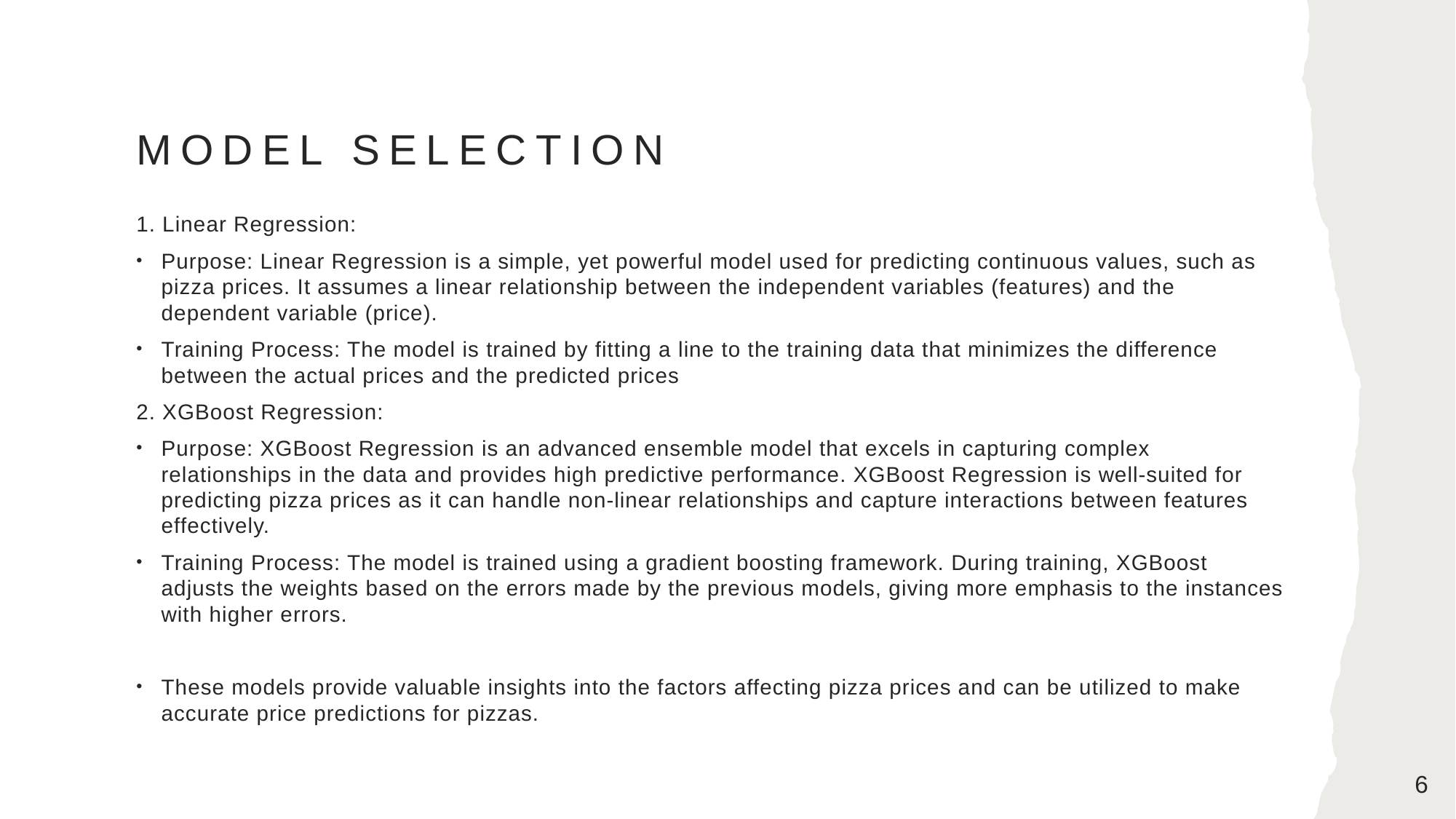

# Model selection
1. Linear Regression:
Purpose: Linear Regression is a simple, yet powerful model used for predicting continuous values, such as pizza prices. It assumes a linear relationship between the independent variables (features) and the dependent variable (price).
Training Process: The model is trained by fitting a line to the training data that minimizes the difference between the actual prices and the predicted prices
2. XGBoost Regression:
Purpose: XGBoost Regression is an advanced ensemble model that excels in capturing complex relationships in the data and provides high predictive performance. XGBoost Regression is well-suited for predicting pizza prices as it can handle non-linear relationships and capture interactions between features effectively.
Training Process: The model is trained using a gradient boosting framework. During training, XGBoost adjusts the weights based on the errors made by the previous models, giving more emphasis to the instances with higher errors.

These models provide valuable insights into the factors affecting pizza prices and can be utilized to make accurate price predictions for pizzas.
6